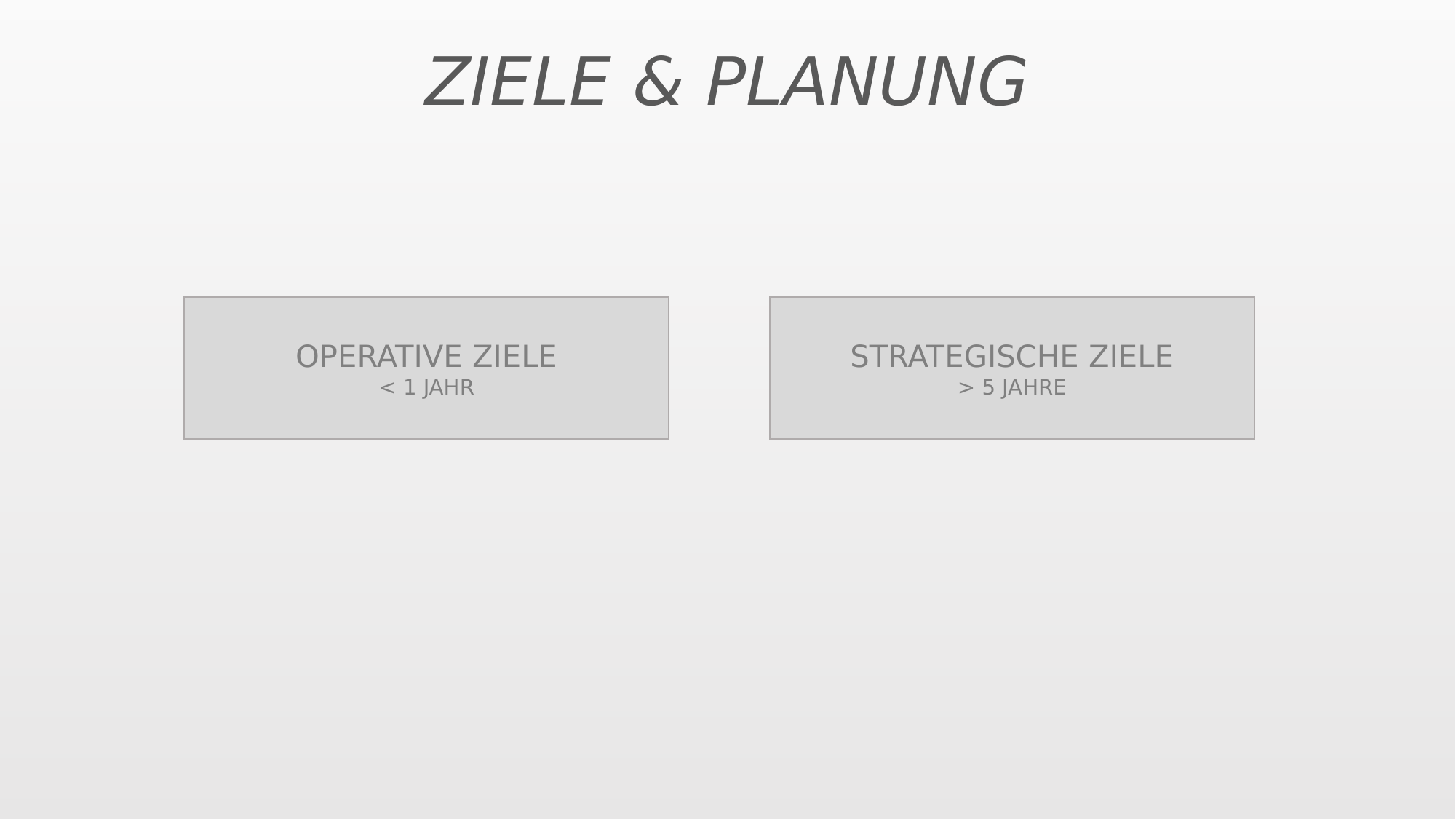

ZIELE & PLANUNG
OPERATIVE ZIELE
< 1 JAHR
STRATEGISCHE ZIELE
> 5 JAHRE